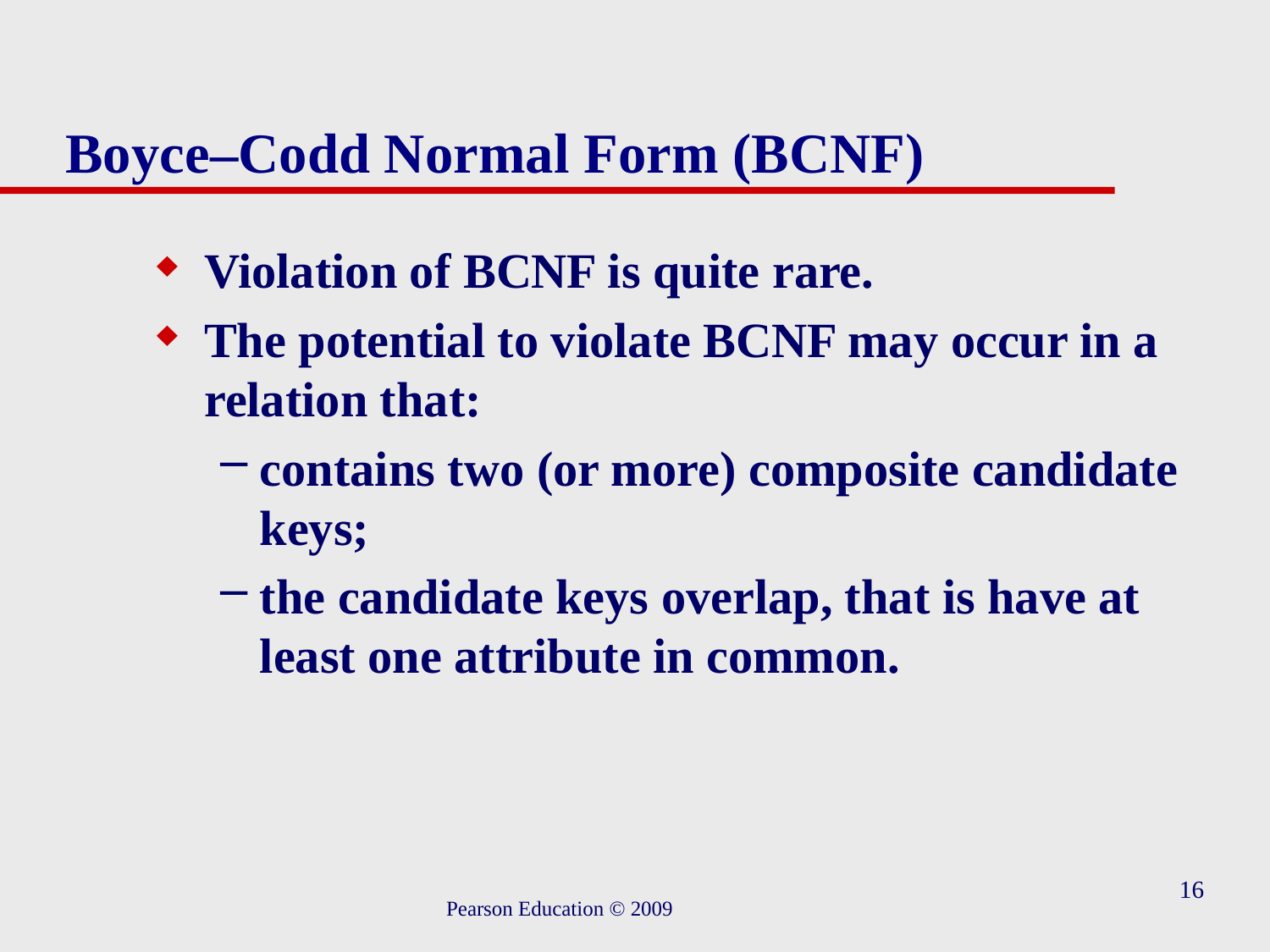

# Boyce–Codd Normal Form (BCNF)
Violation of BCNF is quite rare.
The potential to violate BCNF may occur in a relation that:
contains two (or more) composite candidate keys;
the candidate keys overlap, that is have at least one attribute in common.

16
Pearson Education © 2009